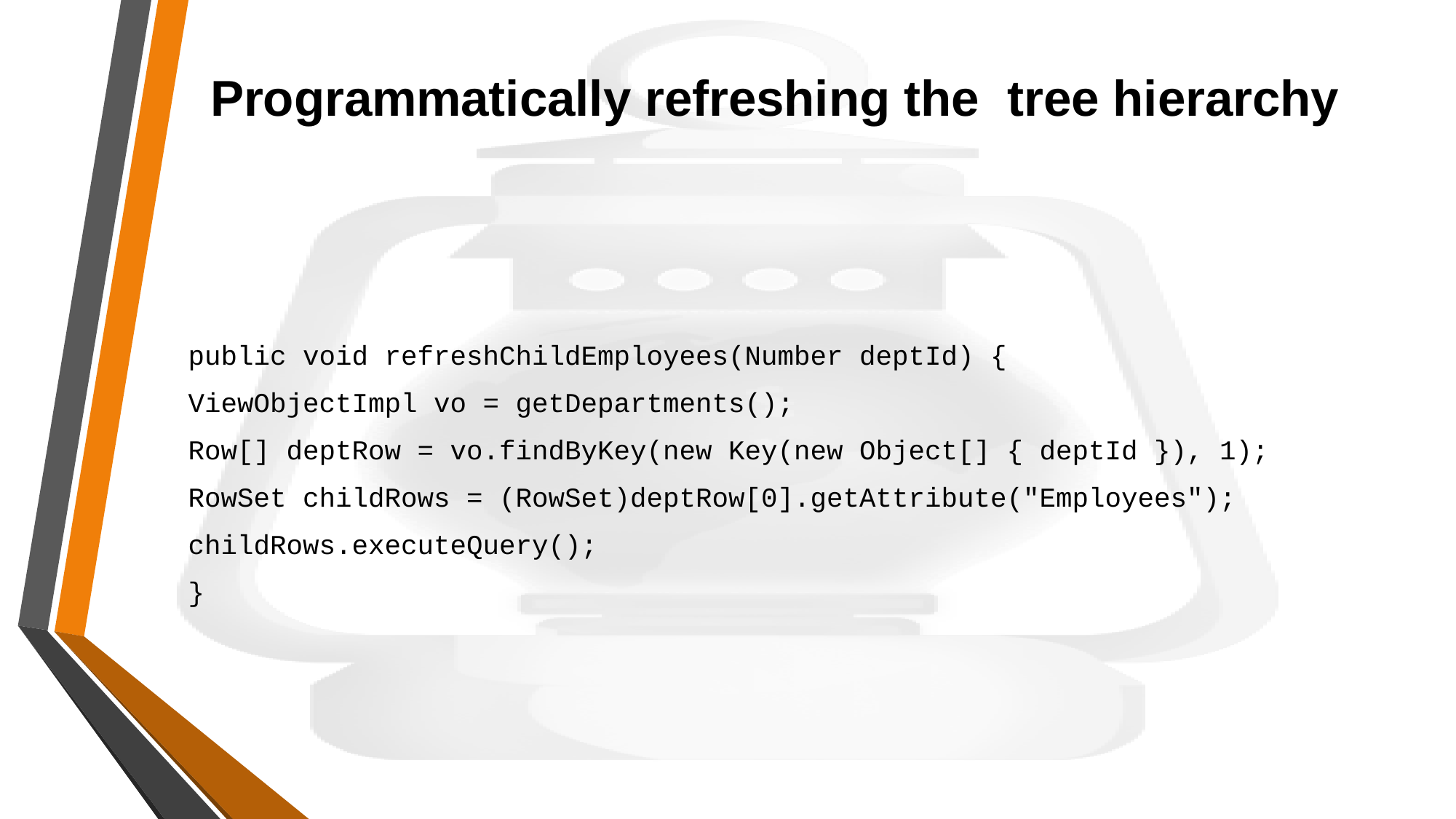

# Programmatically refreshing the  tree hierarchy
public void refreshChildEmployees(Number deptId) {
ViewObjectImpl vo = getDepartments();
Row[] deptRow = vo.findByKey(new Key(new Object[] { deptId }), 1);
RowSet childRows = (RowSet)deptRow[0].getAttribute("Employees");
childRows.executeQuery();
}